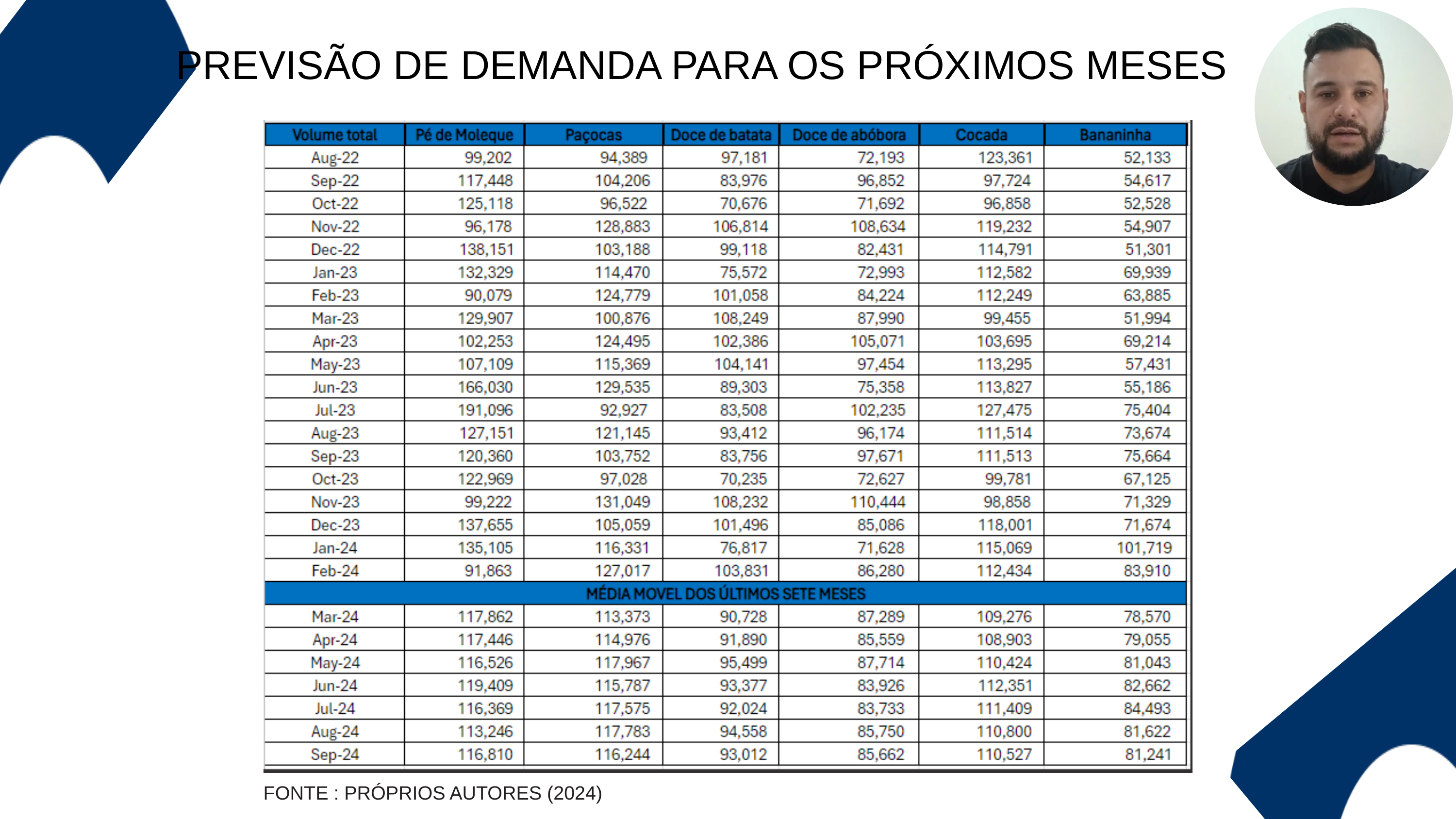

PREVISÃO DE DEMANDA PARA OS PRÓXIMOS MESES

FONTE : PRÓPRIOS AUTORES (2024)